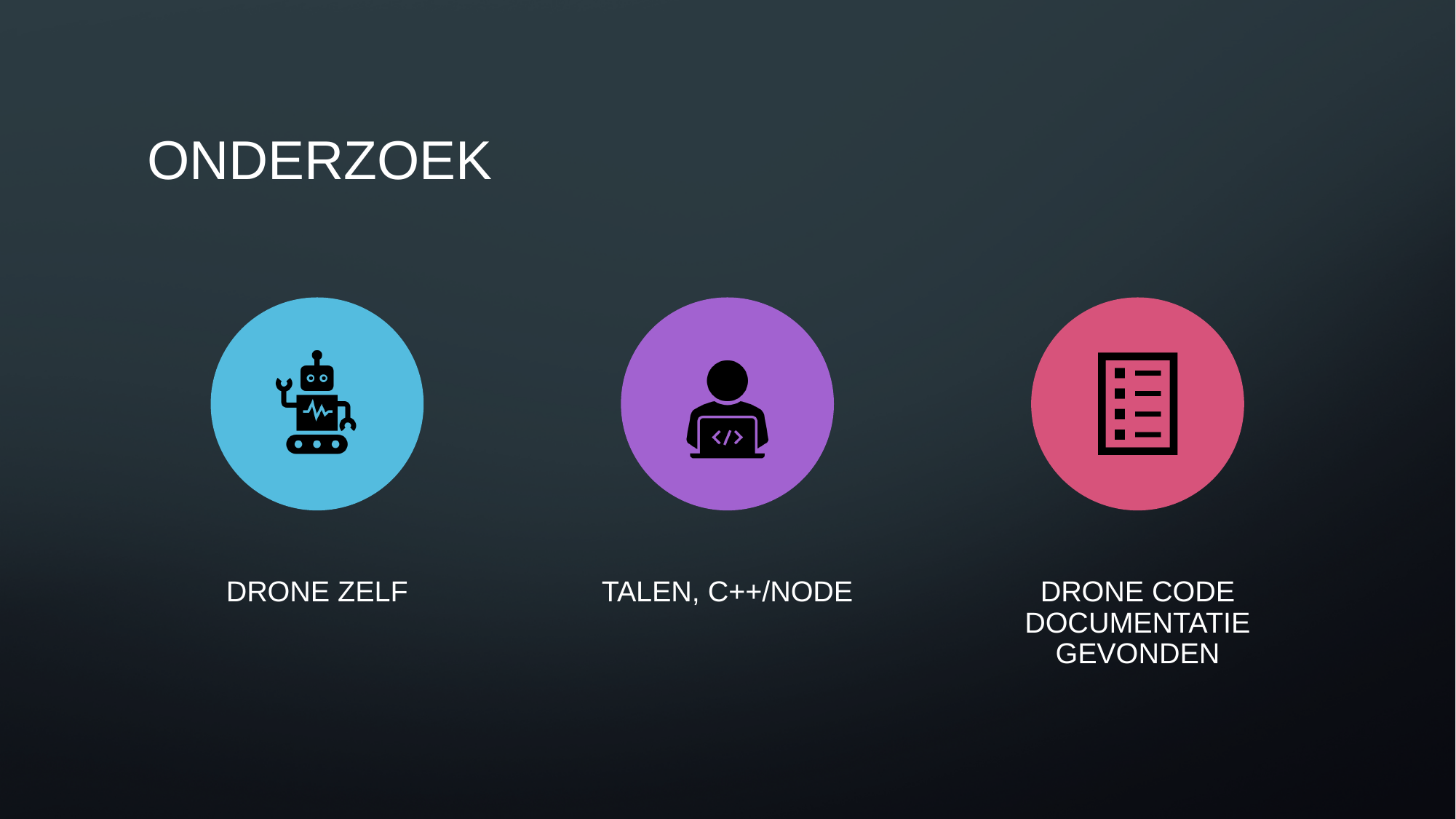

# Onderzoek
Drone zelf
Talen, C++/Node
Drone code documentatie gevonden